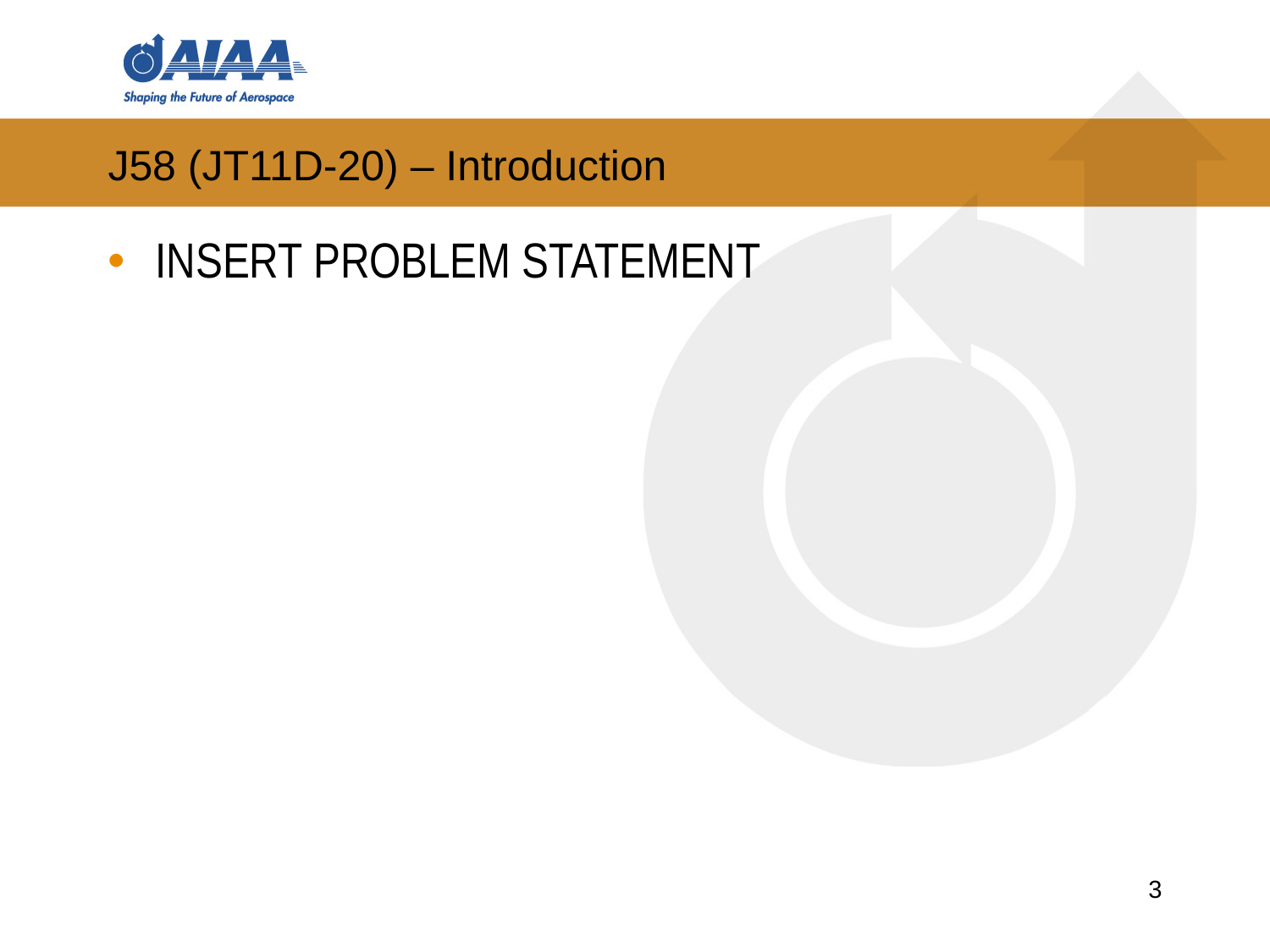

# J58 (JT11D-20) – Introduction
INSERT PROBLEM STATEMENT
3